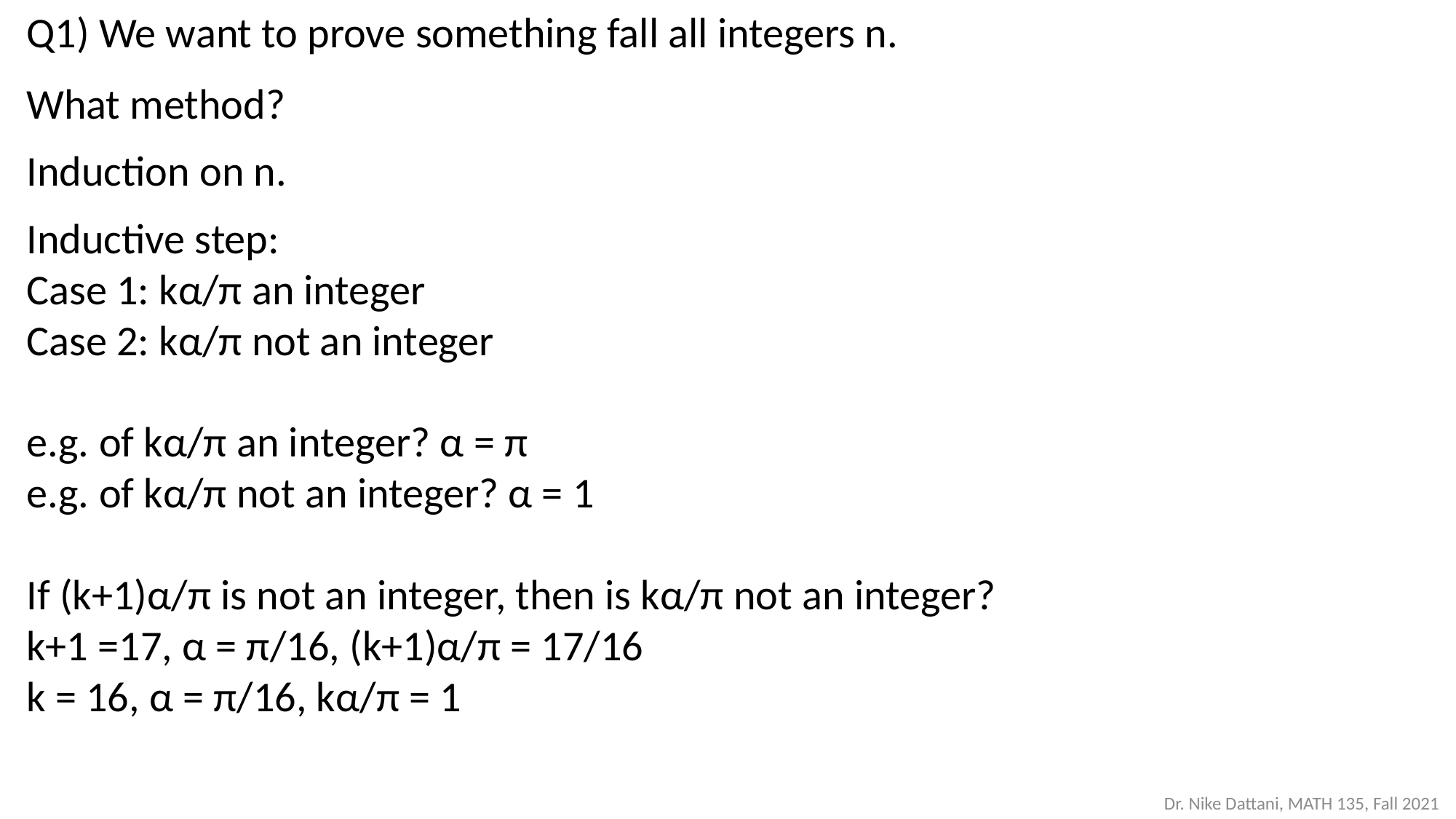

Q1) We want to prove something fall all integers n.

What method?
Induction on n.

Inductive step:
Case 1: kα/π an integer
Case 2: kα/π not an integer

e.g. of kα/π an integer? α = π
e.g. of kα/π not an integer? α = 1

If (k+1)α/π is not an integer, then is kα/π not an integer?
k+1 =17, α = π/16, (k+1)α/π = 17/16
k = 16, α = π/16, kα/π = 1

Dr. Nike Dattani, MATH 135, Fall 2021